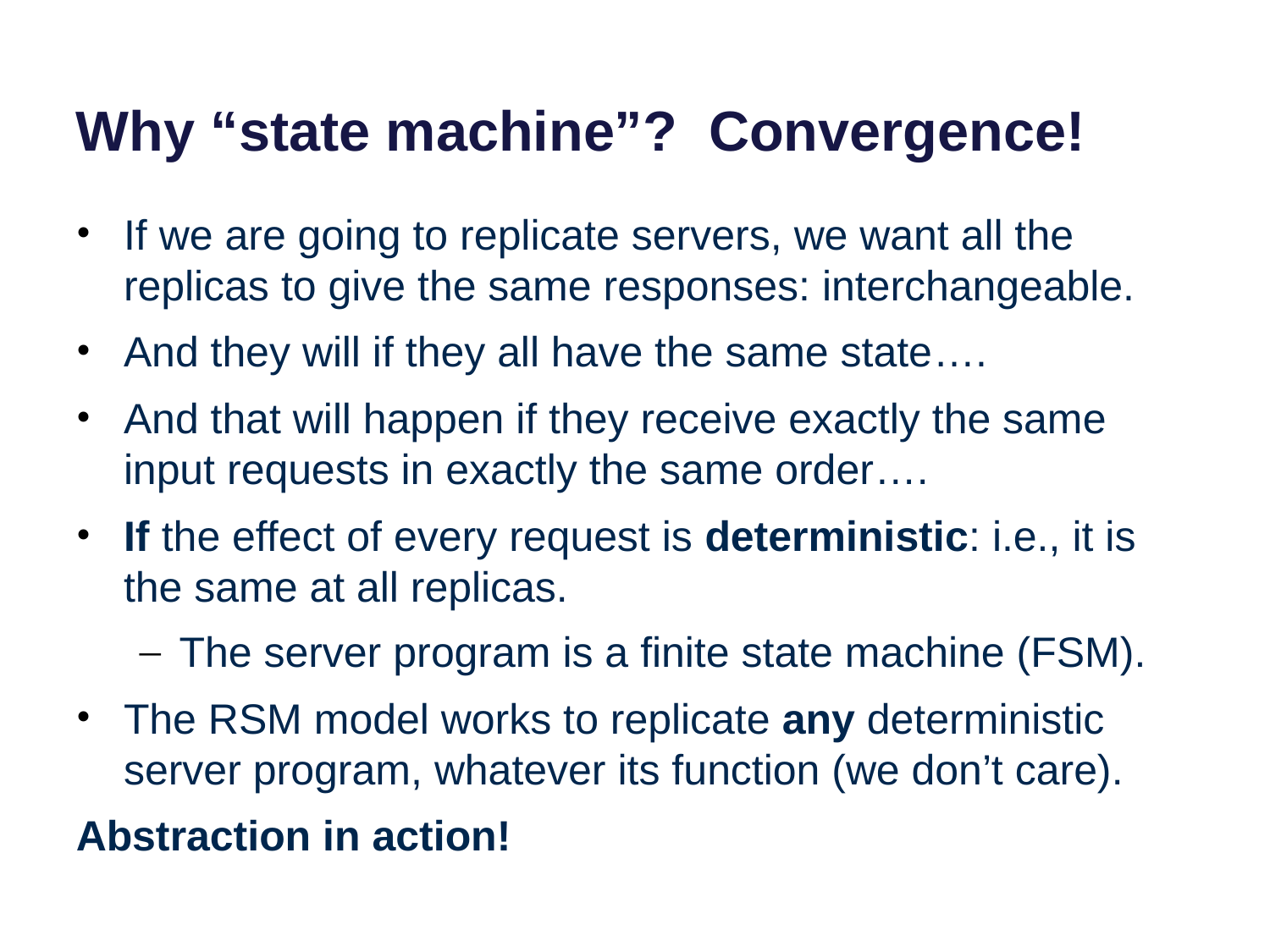

# Why “state machine”?  Convergence!
If we are going to replicate servers, we want all the replicas to give the same responses: interchangeable.
And they will if they all have the same state….
And that will happen if they receive exactly the same input requests in exactly the same order….
If the effect of every request is deterministic: i.e., it is the same at all replicas.
The server program is a finite state machine (FSM).
The RSM model works to replicate any deterministic server program, whatever its function (we don’t care).
Abstraction in action!